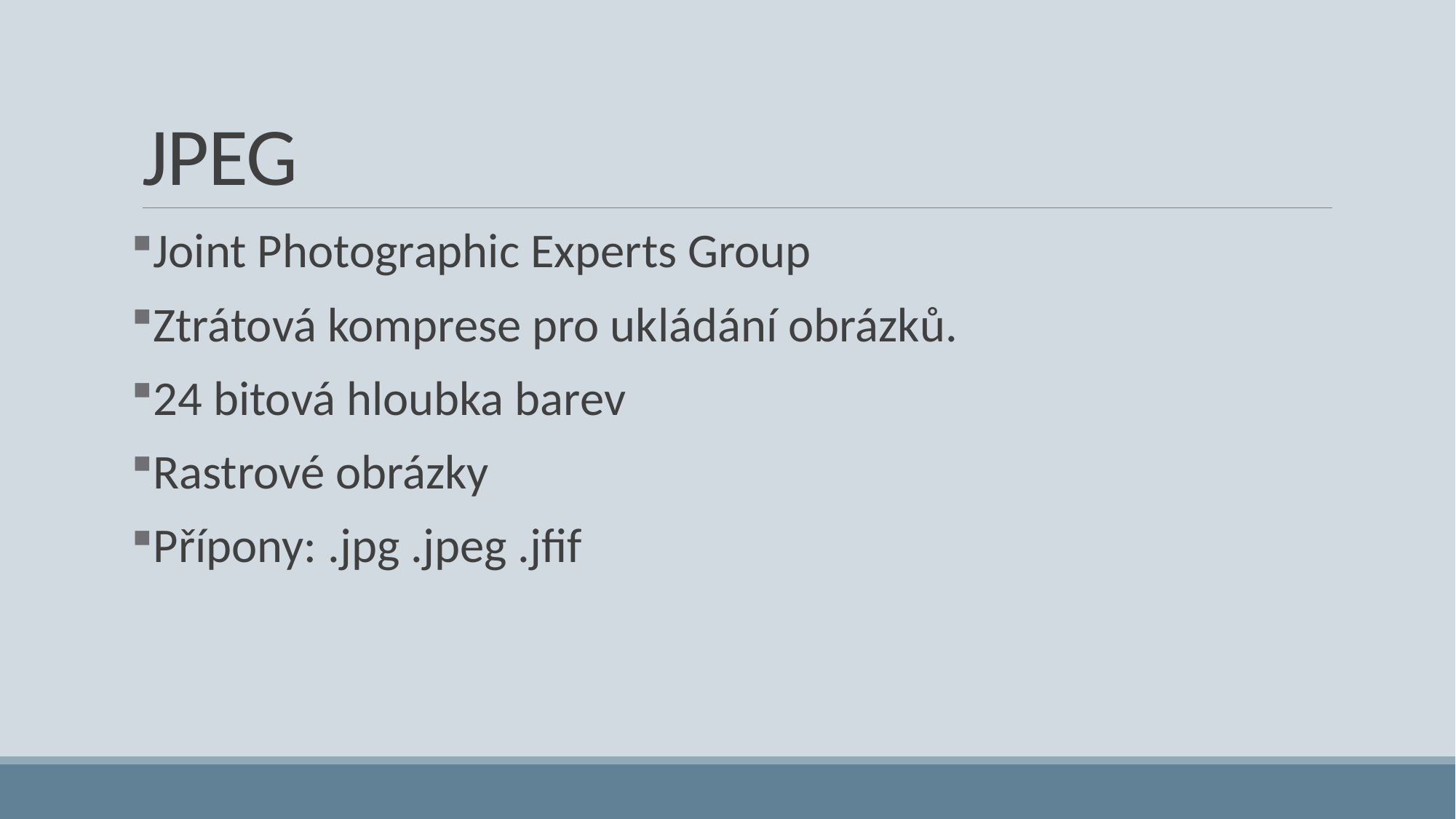

# JPEG
Joint Photographic Experts Group
Ztrátová komprese pro ukládání obrázků.
24 bitová hloubka barev
Rastrové obrázky
Přípony: .jpg .jpeg .jfif